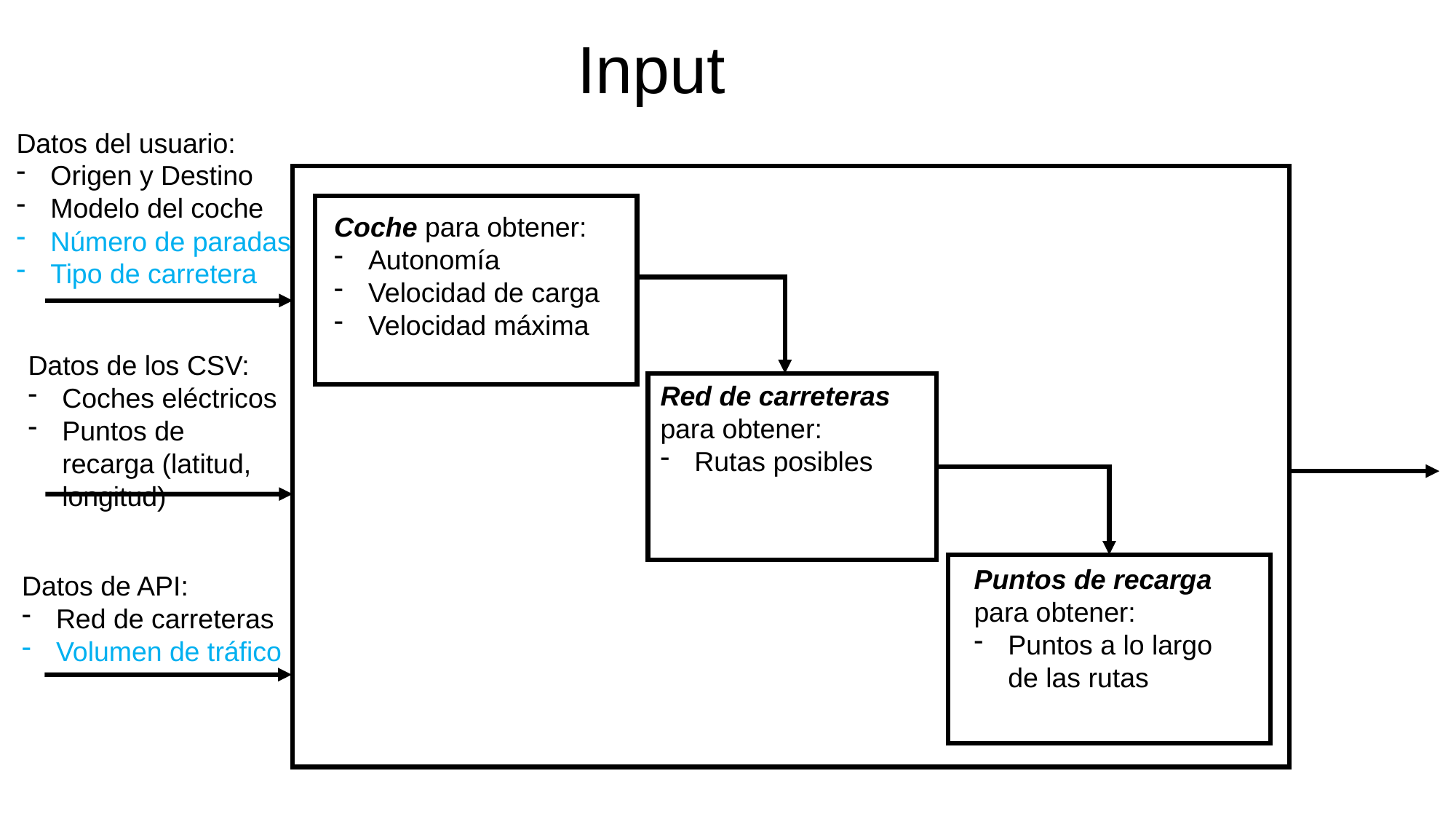

# Input
Datos del usuario:
Origen y Destino
Modelo del coche
Número de paradas
Tipo de carretera

Coche para obtener:
Autonomía
Velocidad de carga
Velocidad máxima

Datos de los CSV:
Coches eléctricos
Puntos de recarga (latitud, longitud)

Red de carreteras  para obtener:
Rutas posibles

Puntos de recarga para obtener:
Puntos a lo largo de las rutas

Datos de API:
Red de carreteras
Volumen de tráfico